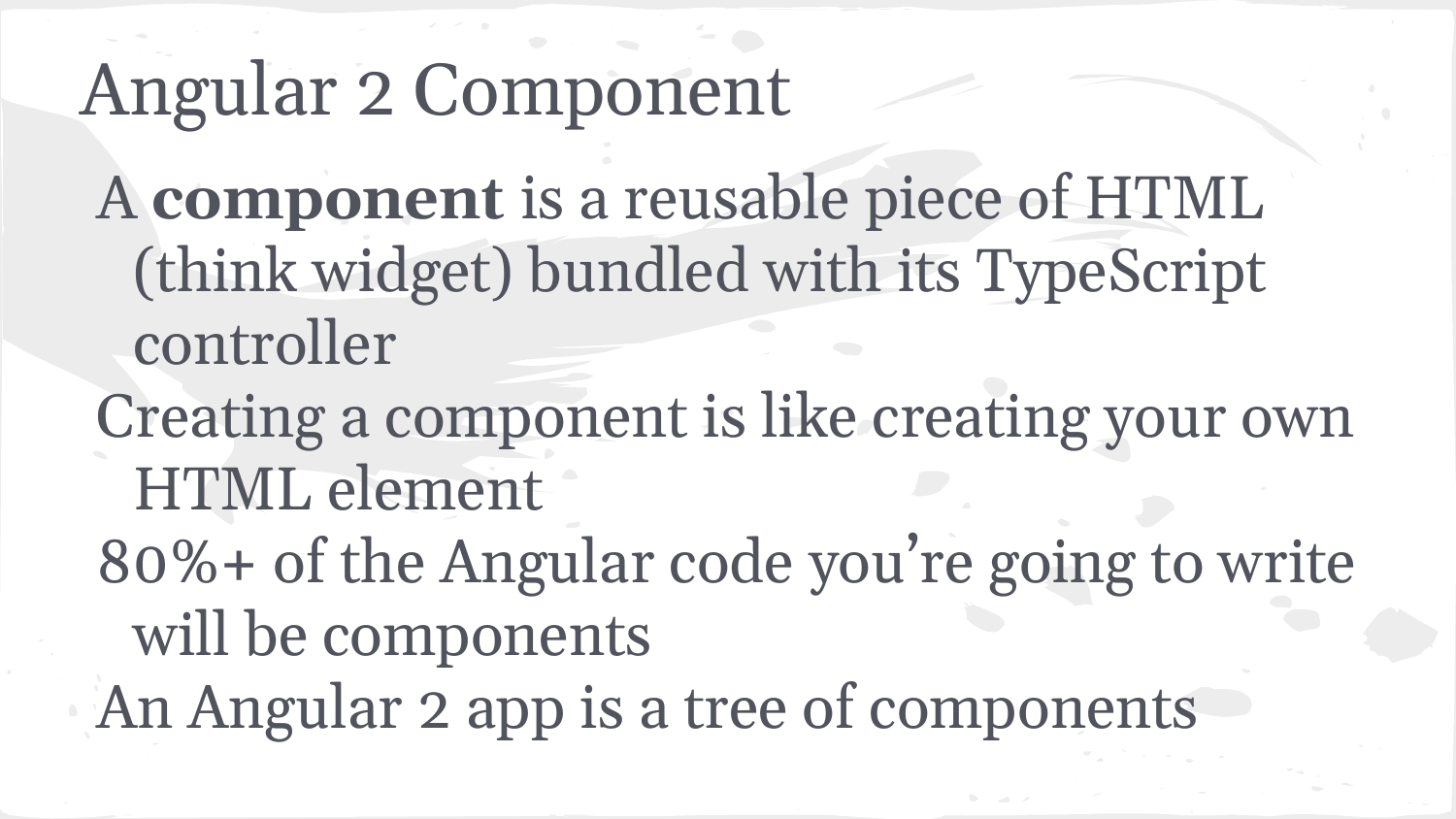

# Angular 2 Component
A component is a reusable piece of HTML (think widget) bundled with its TypeScript controller
Creating a component is like creating your own HTML element
80%+ of the Angular code you’re going to write will be components
An Angular 2 app is a tree of components